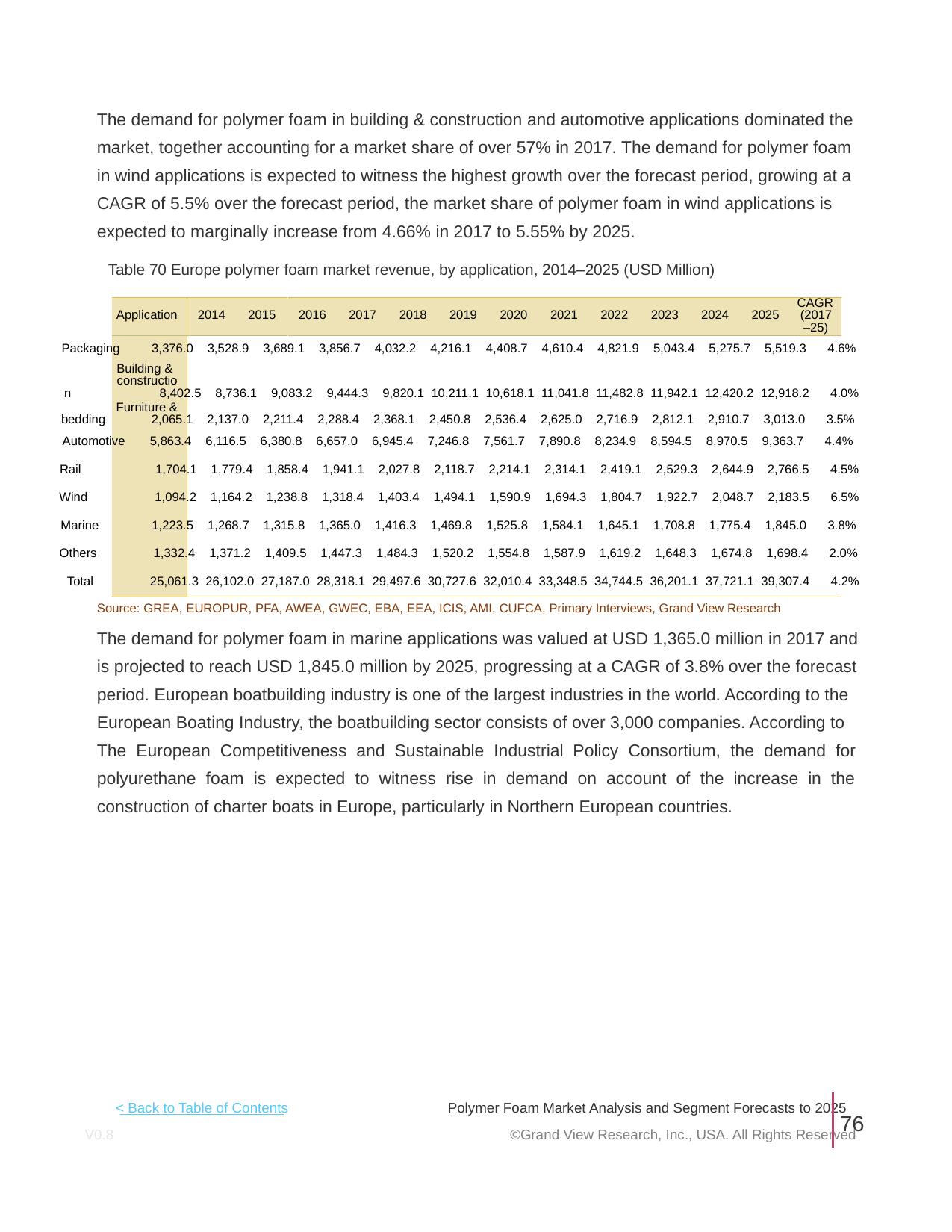

The demand for polymer foam in building & construction and automotive applications dominated the
market, together accounting for a market share of over 57% in 2017. The demand for polymer foam
in wind applications is expected to witness the highest growth over the forecast period, growing at a
CAGR of 5.5% over the forecast period, the market share of polymer foam in wind applications is
expected to marginally increase from 4.66% in 2017 to 5.55% by 2025.
Table 70 Europe polymer foam market revenue, by application, 2014–2025 (USD Million)
CAGR

Application
2014
2015
2016
2017
2018
2019
2020
2021
2022
2023
2024
2025
(2017

–25)

Packaging         3,376.0    3,528.9    3,689.1    3,856.7    4,032.2    4,216.1    4,408.7    4,610.4    4,821.9    5,043.4    5,275.7    5,519.3      4.6%

Building &

constructio

n                         8,402.5    8,736.1    9,083.2    9,444.3    9,820.1  10,211.1  10,618.1  11,041.8  11,482.8  11,942.1  12,420.2  12,918.2      4.0%

Furniture &

bedding             2,065.1    2,137.0    2,211.4    2,288.4    2,368.1    2,450.8    2,536.4    2,625.0    2,716.9    2,812.1    2,910.7    3,013.0      3.5%

Automotive       5,863.4    6,116.5    6,380.8    6,657.0    6,945.4    7,246.8    7,561.7    7,890.8    8,234.9    8,594.5    8,970.5    9,363.7      4.4%

Rail                     1,704.1    1,779.4    1,858.4    1,941.1    2,027.8    2,118.7    2,214.1    2,314.1    2,419.1    2,529.3    2,644.9    2,766.5      4.5%

Wind                   1,094.2    1,164.2    1,238.8    1,318.4    1,403.4    1,494.1    1,590.9    1,694.3    1,804.7    1,922.7    2,048.7    2,183.5      6.5%

Marine               1,223.5    1,268.7    1,315.8    1,365.0    1,416.3    1,469.8    1,525.8    1,584.1    1,645.1    1,708.8    1,775.4    1,845.0      3.8%

Others                1,332.4    1,371.2    1,409.5    1,447.3    1,484.3    1,520.2    1,554.8    1,587.9    1,619.2    1,648.3    1,674.8    1,698.4      2.0%

Total                25,061.3  26,102.0  27,187.0  28,318.1  29,497.6  30,727.6  32,010.4  33,348.5  34,744.5  36,201.1  37,721.1  39,307.4      4.2%

Source: GREA, EUROPUR, PFA, AWEA, GWEC, EBA, EEA, ICIS, AMI, CUFCA, Primary Interviews, Grand View Research
The demand for polymer foam in marine applications was valued at USD 1,365.0 million in 2017 and
is projected to reach USD 1,845.0 million by 2025, progressing at a CAGR of 3.8% over the forecast
period. European boatbuilding industry is one of the largest industries in the world. According to the
European Boating Industry, the boatbuilding sector consists of over 3,000 companies. According to
The  European  Competitiveness  and  Sustainable  Industrial  Policy  Consortium,  the  demand  for
polyurethane  foam  is  expected  to  witness  rise  in  demand  on  account  of  the  increase  in  the
construction of charter boats in Europe, particularly in Northern European countries.

< Back to Table of Contents
Polymer Foam Market Analysis and Segment Forecasts to 2025
76

V0.8                                                                                                     ©Grand View Research, Inc., USA. All Rights Reserved